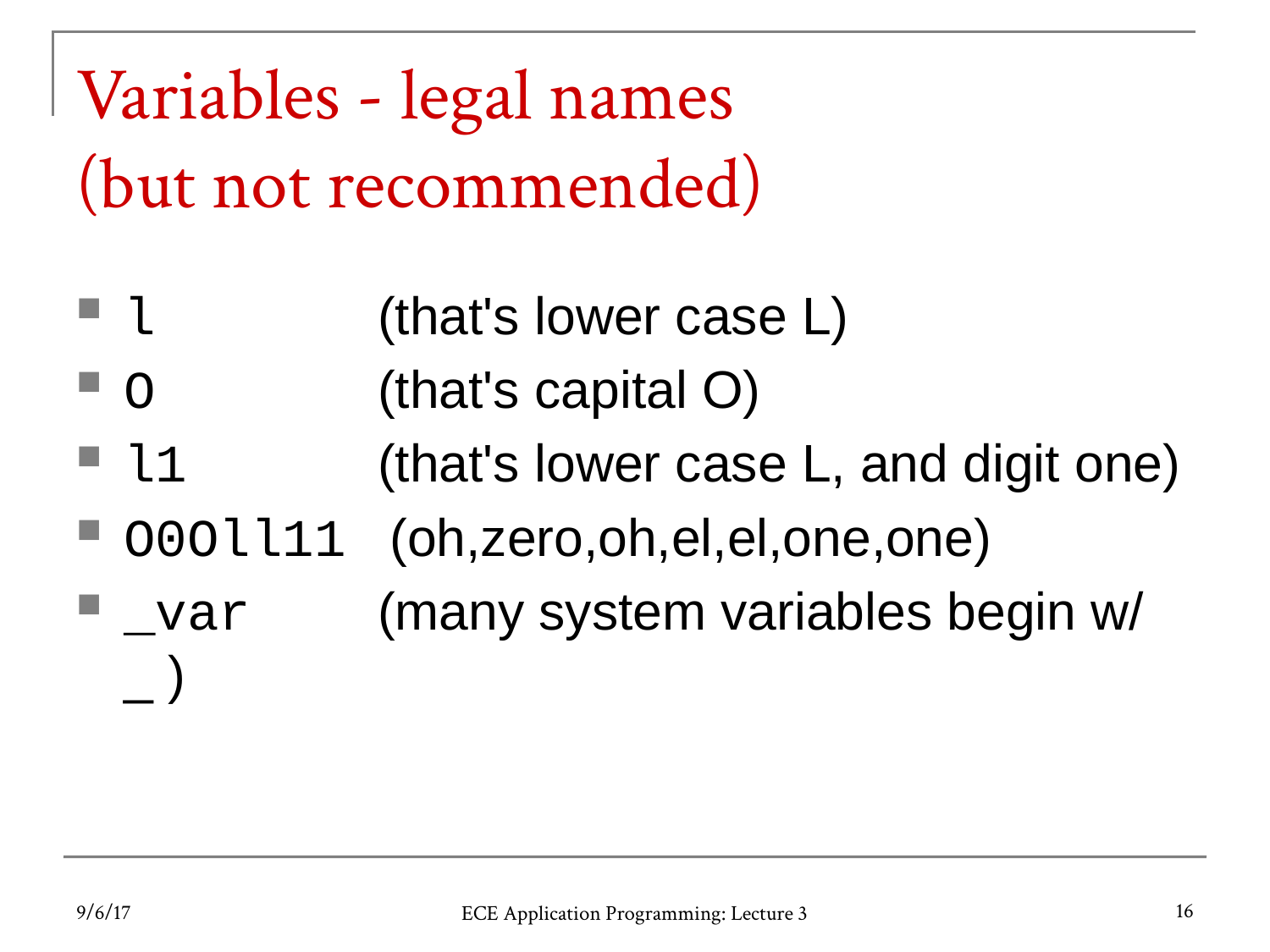

# Variables - legal names (but not recommended)
l		(that's lower case L)
O		(that's capital O)
l1		(that's lower case L, and digit one)
O0Oll11   (oh,zero,oh,el,el,one,one)
_var	(many system variables begin w/ _ )

9/6/17
16
ECE Application Programming: Lecture 3